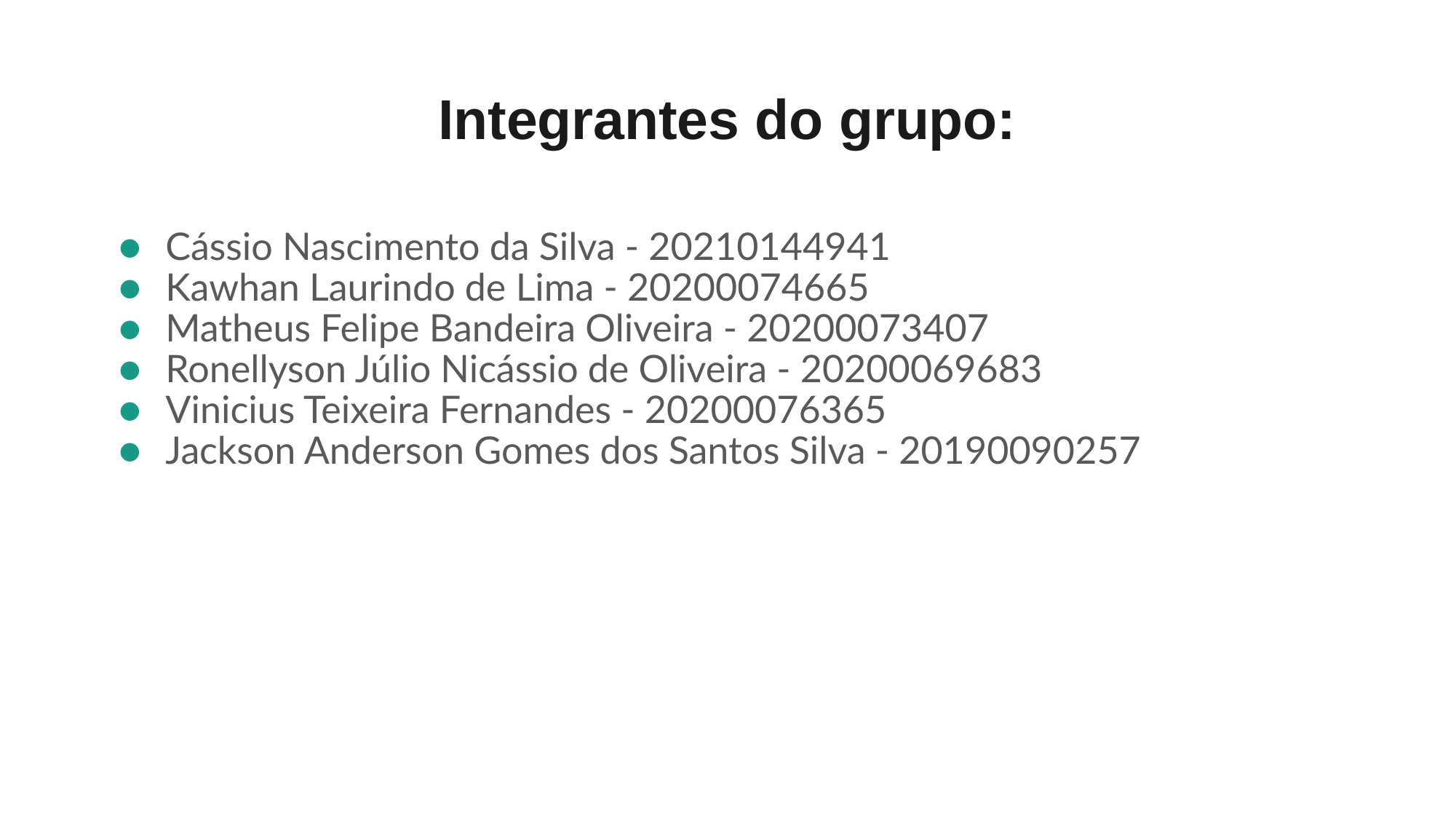

# Integrantes do grupo:
Cássio Nascimento da Silva - 20210144941
Kawhan Laurindo de Lima - 20200074665
Matheus Felipe Bandeira Oliveira - 20200073407
Ronellyson Júlio Nicássio de Oliveira - 20200069683
Vinicius Teixeira Fernandes - 20200076365
Jackson Anderson Gomes dos Santos Silva - 20190090257